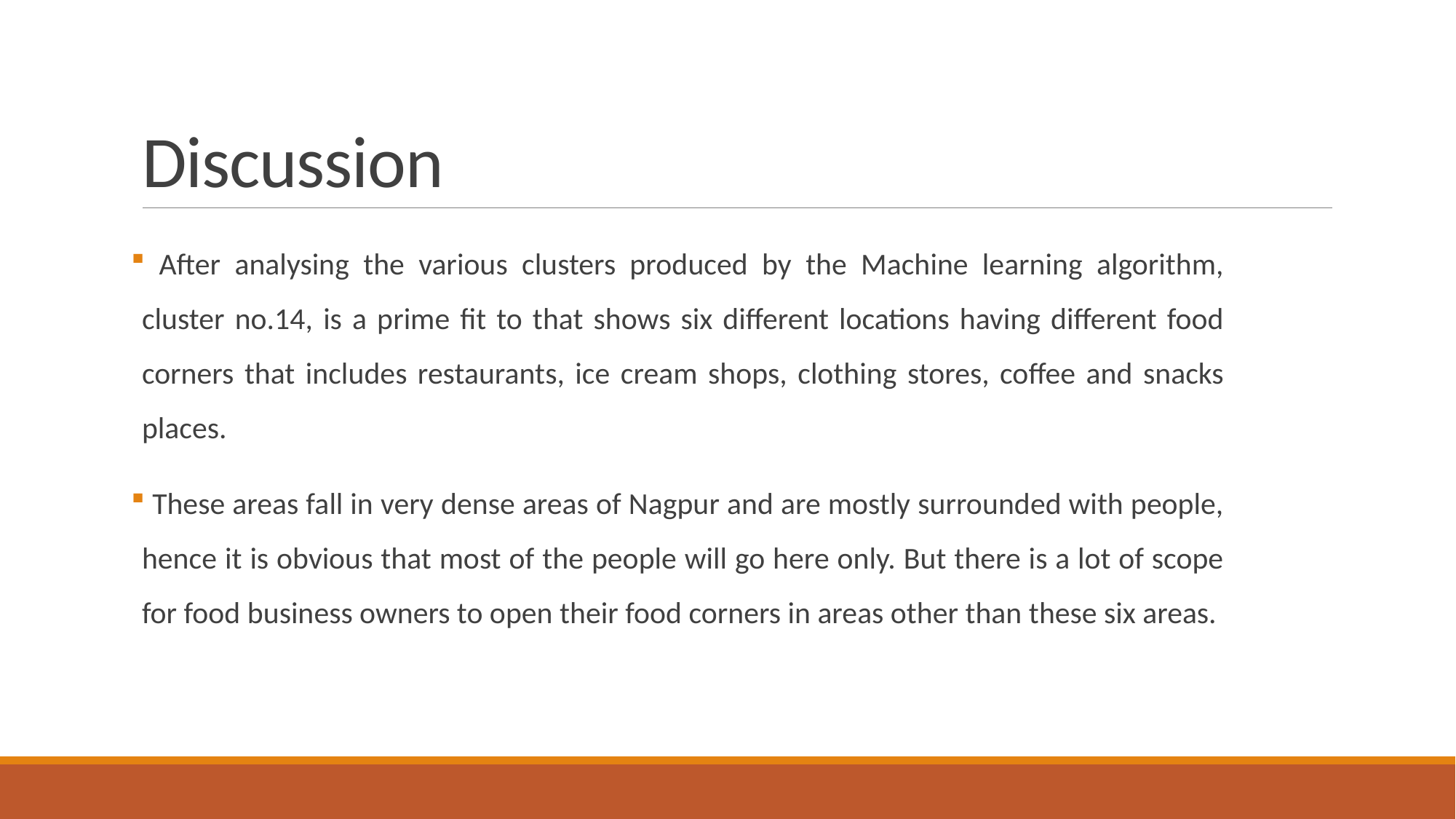

# Discussion
 After analysing the various clusters produced by the Machine learning algorithm, cluster no.14, is a prime fit to that shows six different locations having different food corners that includes restaurants, ice cream shops, clothing stores, coffee and snacks places.
 These areas fall in very dense areas of Nagpur and are mostly surrounded with people, hence it is obvious that most of the people will go here only. But there is a lot of scope for food business owners to open their food corners in areas other than these six areas.